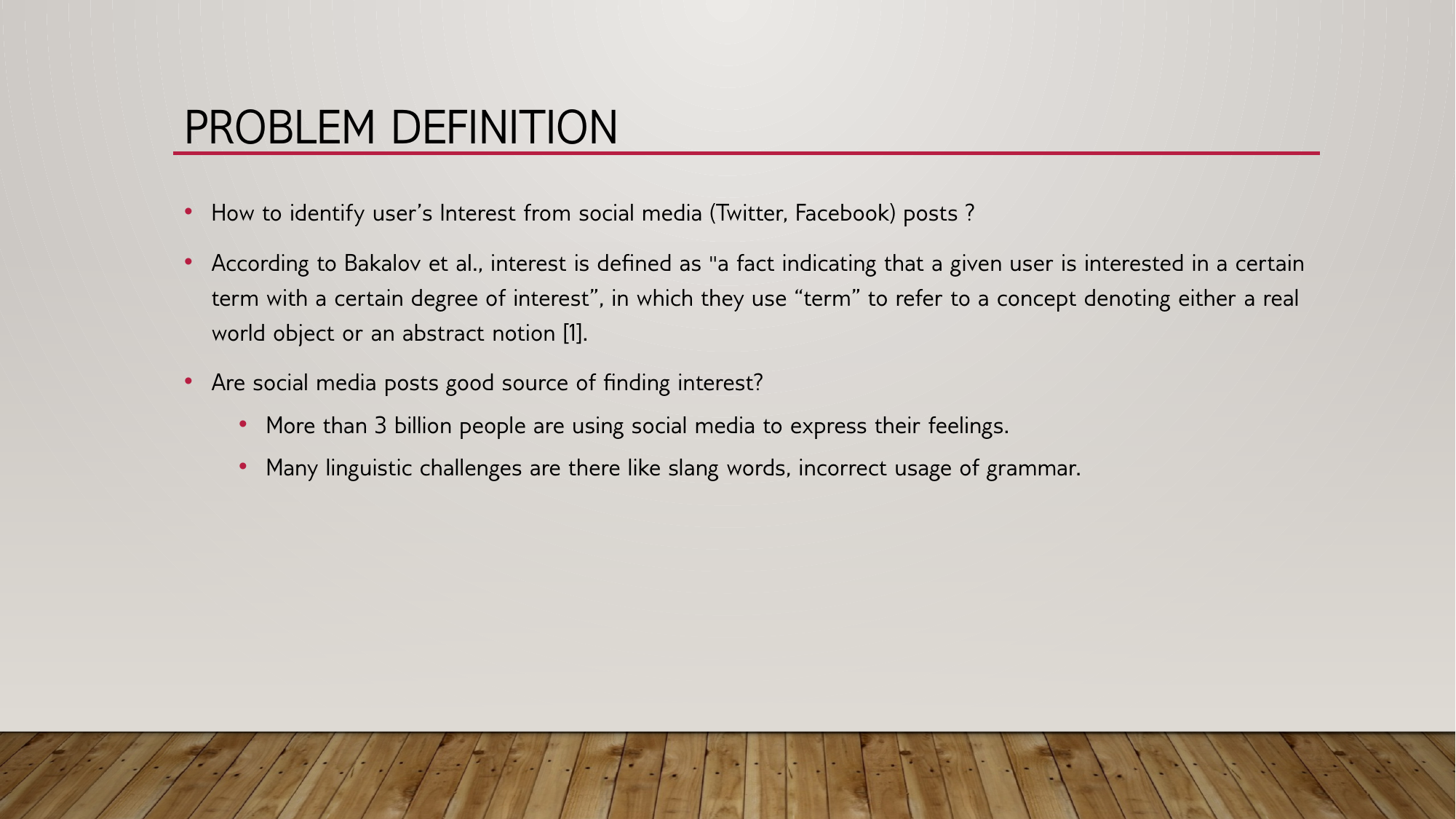

# Problem definition
How to identify user’s Interest from social media (Twitter, Facebook) posts ?
According to Bakalov et al., interest is defined as "a fact indicating that a given user is interested in a certain term with a certain degree of interest”, in which they use “term” to refer to a concept denoting either a real world object or an abstract notion [1].
Are social media posts good source of finding interest?
More than 3 billion people are using social media to express their feelings.
Many linguistic challenges are there like slang words, incorrect usage of grammar.